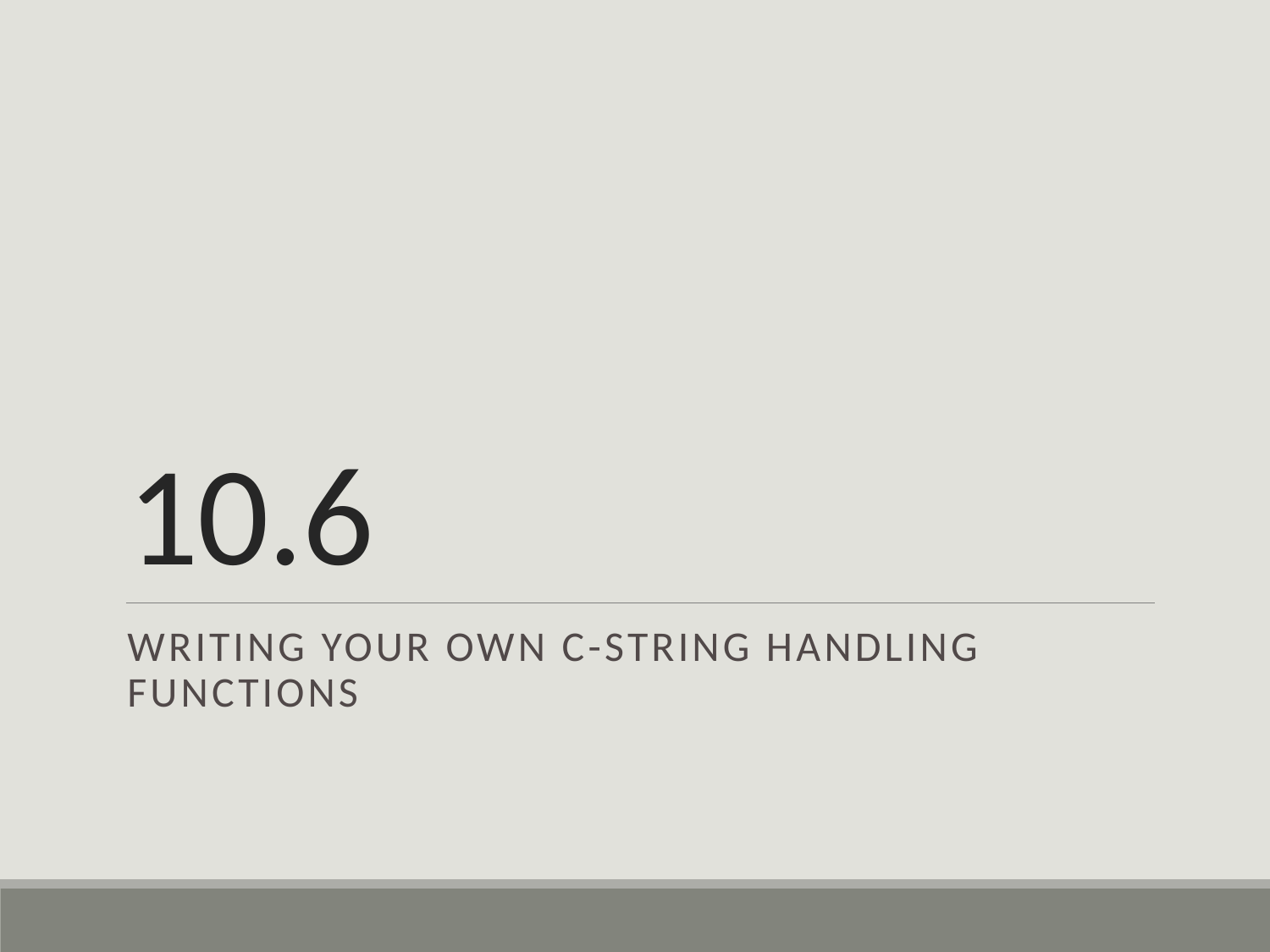

# 10.6
Writing Your Own C-String Handling Functions